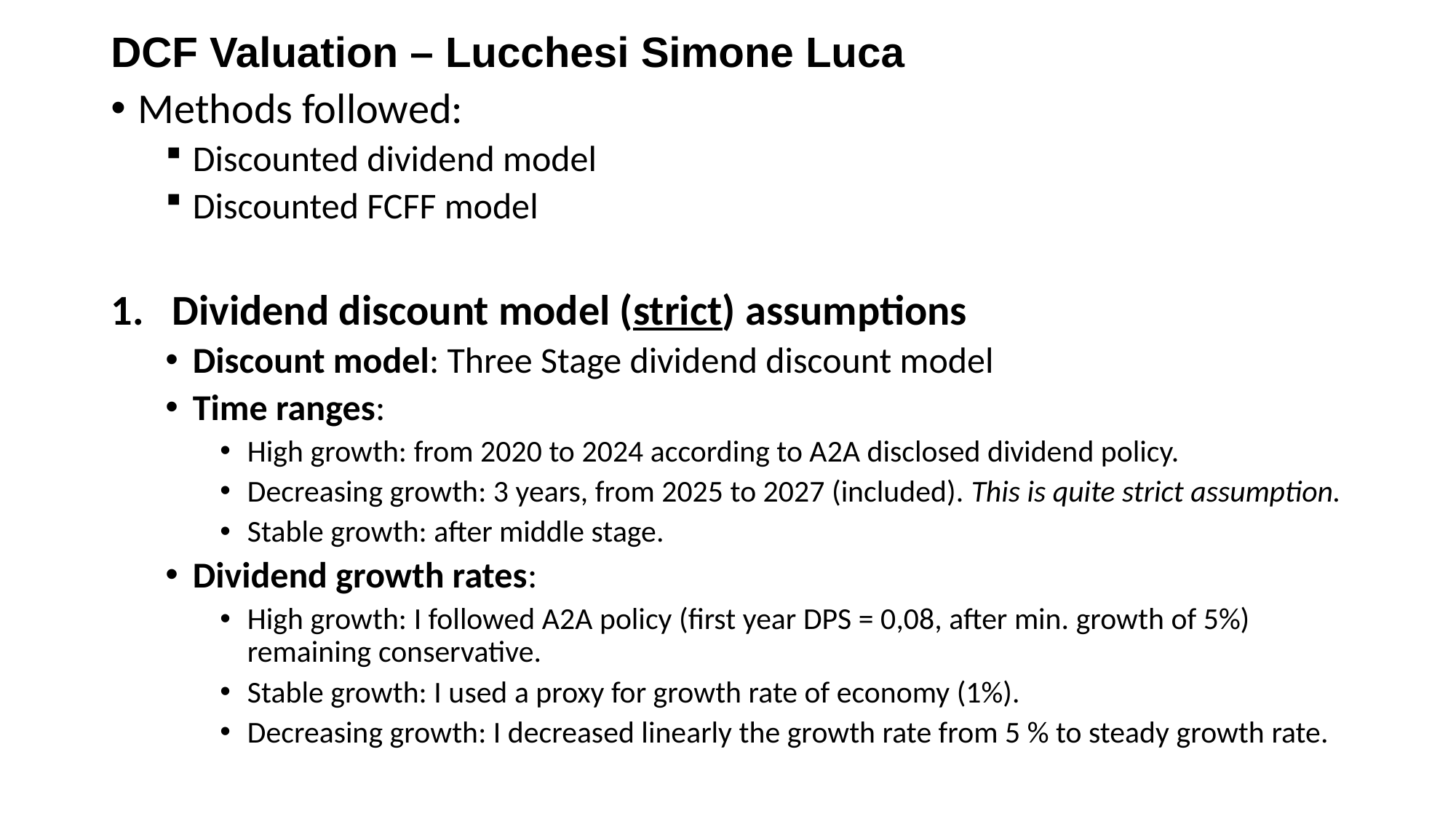

# DCF Valuation – Lucchesi Simone Luca
Methods followed:
Discounted dividend model
Discounted FCFF model

Dividend discount model (strict) assumptions
Discount model: Three Stage dividend discount model
Time ranges:
High growth: from 2020 to 2024 according to A2A disclosed dividend policy.
Decreasing growth: 3 years, from 2025 to 2027 (included). This is quite strict assumption.
Stable growth: after middle stage.
Dividend growth rates:
High growth: I followed A2A policy (first year DPS = 0,08, after min. growth of 5%) remaining conservative.
Stable growth: I used a proxy for growth rate of economy (1%).
Decreasing growth: I decreased linearly the growth rate from 5 % to steady growth rate.